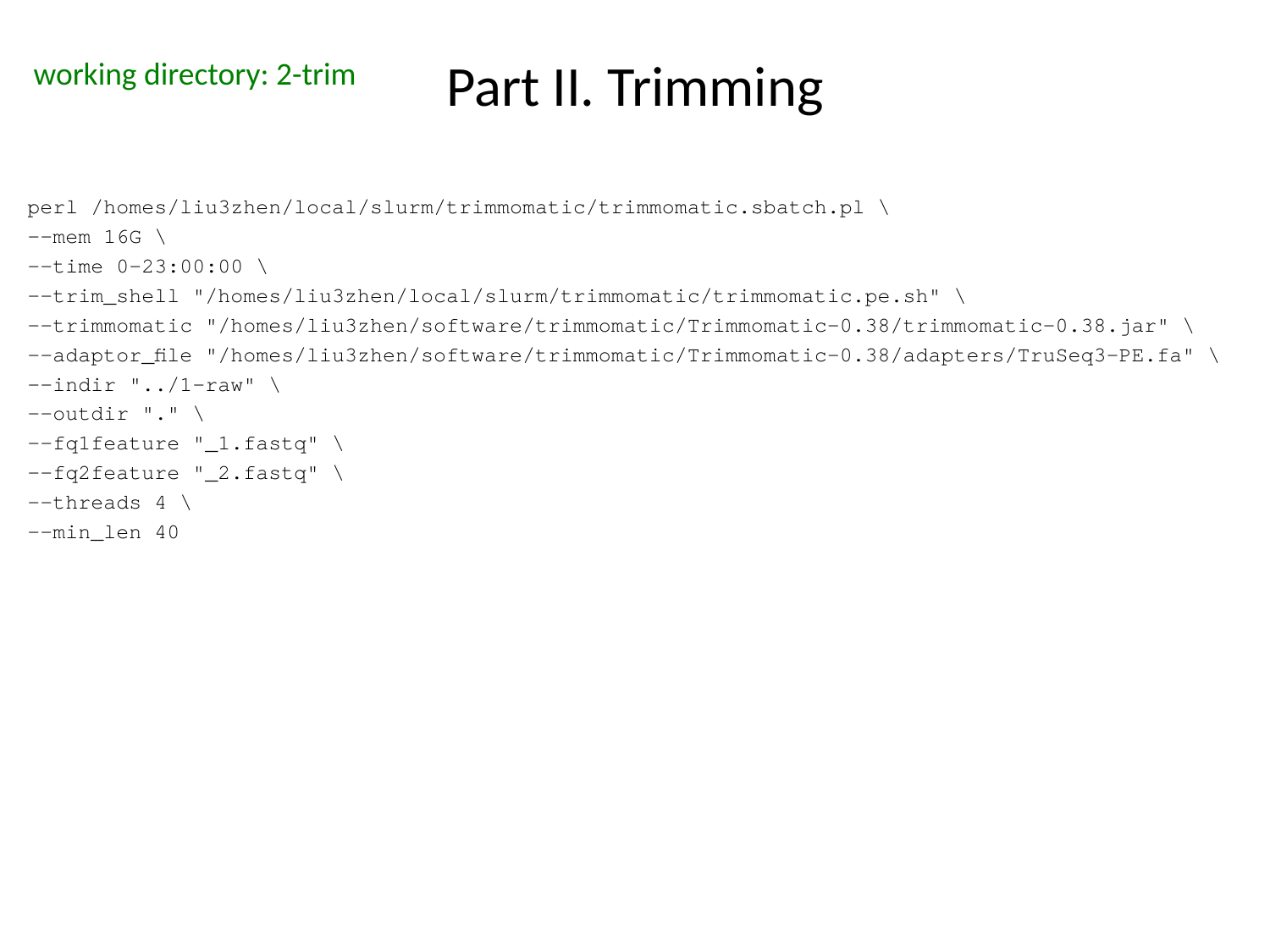

# Part II. Trimming
working directory: 2-trim
perl /homes/liu3zhen/local/slurm/trimmomatic/trimmomatic.sbatch.pl \
--mem 16G \
--time 0-23:00:00 \
--trim_shell "/homes/liu3zhen/local/slurm/trimmomatic/trimmomatic.pe.sh" \
--trimmomatic "/homes/liu3zhen/software/trimmomatic/Trimmomatic-0.38/trimmomatic-0.38.jar" \
--adaptor_file "/homes/liu3zhen/software/trimmomatic/Trimmomatic-0.38/adapters/TruSeq3-PE.fa" \
--indir "../1-raw" \
--outdir "." \
--fq1feature "_1.fastq" \
--fq2feature "_2.fastq" \
--threads 4 \
--min_len 40